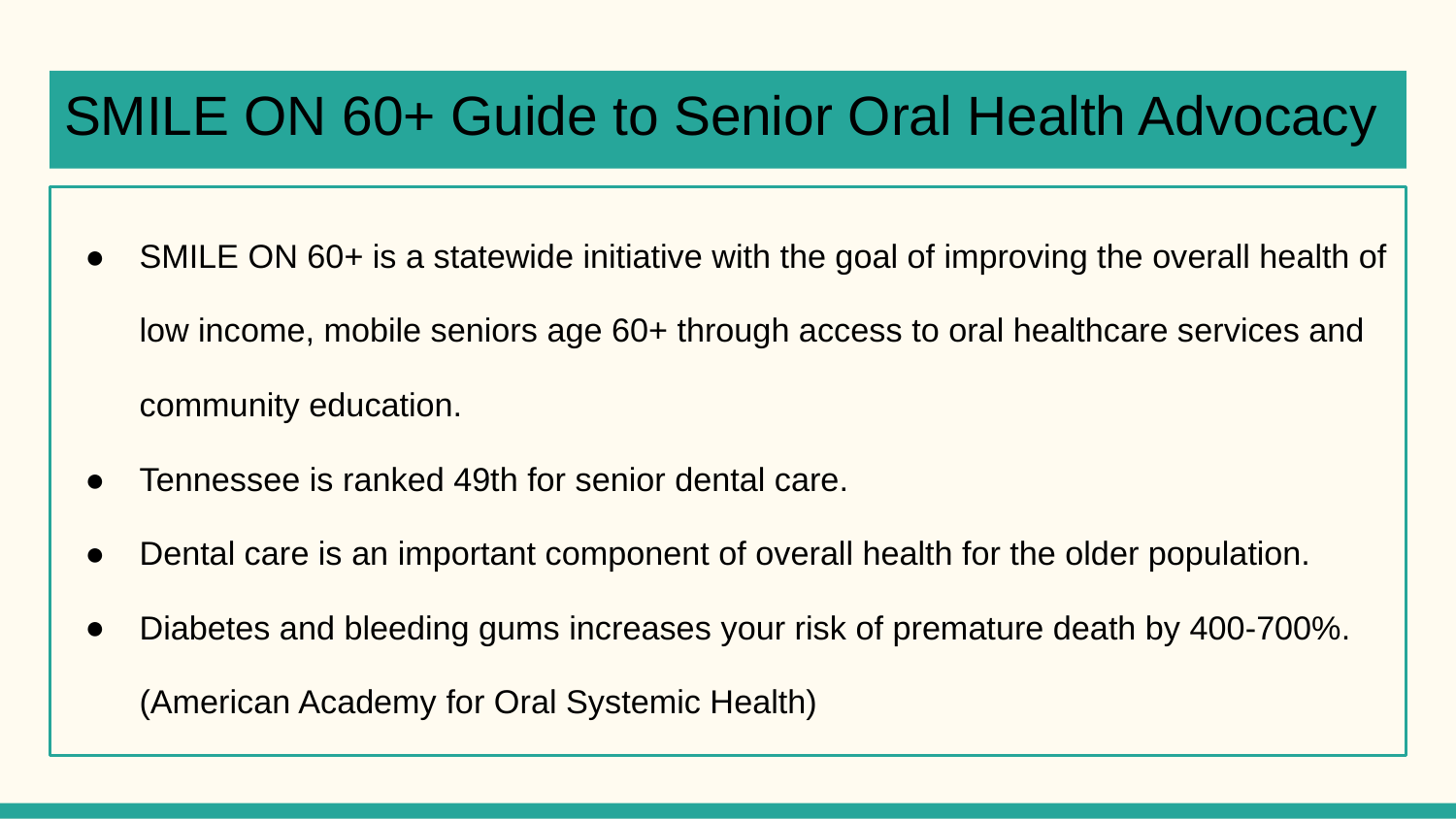

# SMILE ON 60+ Guide to Senior Oral Health Advocacy

SMILE ON 60+ is a statewide initiative with the goal of improving the overall health of low income, mobile seniors age 60+ through access to oral healthcare services and community education.
Tennessee is ranked 49th for senior dental care.
Dental care is an important component of overall health for the older population.
Diabetes and bleeding gums increases your risk of premature death by 400-700%. (American Academy for Oral Systemic Health)